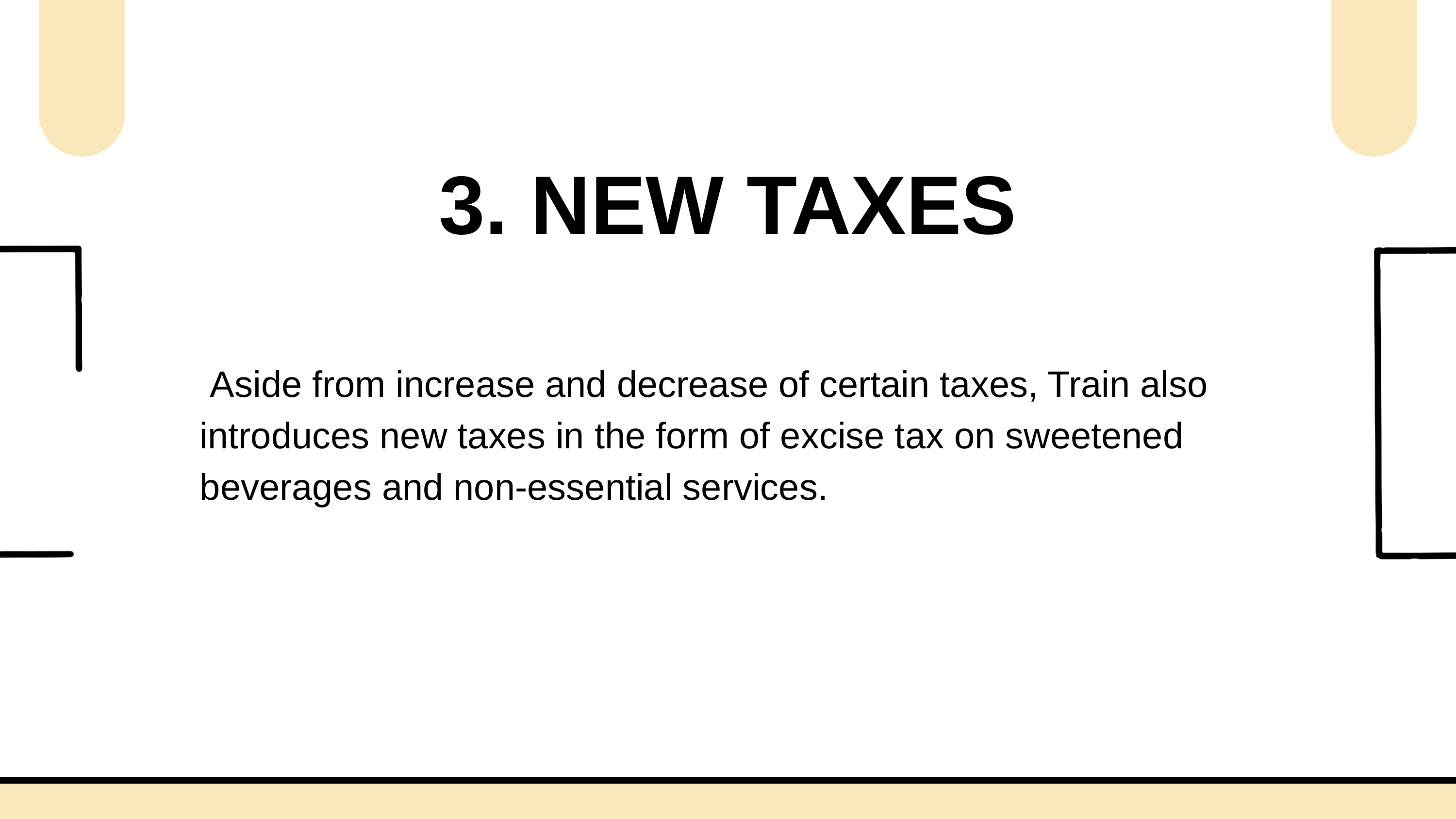

3. NEW TAXES

 Aside from increase and decrease of certain taxes, Train also introduces new taxes in the form of excise tax on sweetened beverages and non-essential services.